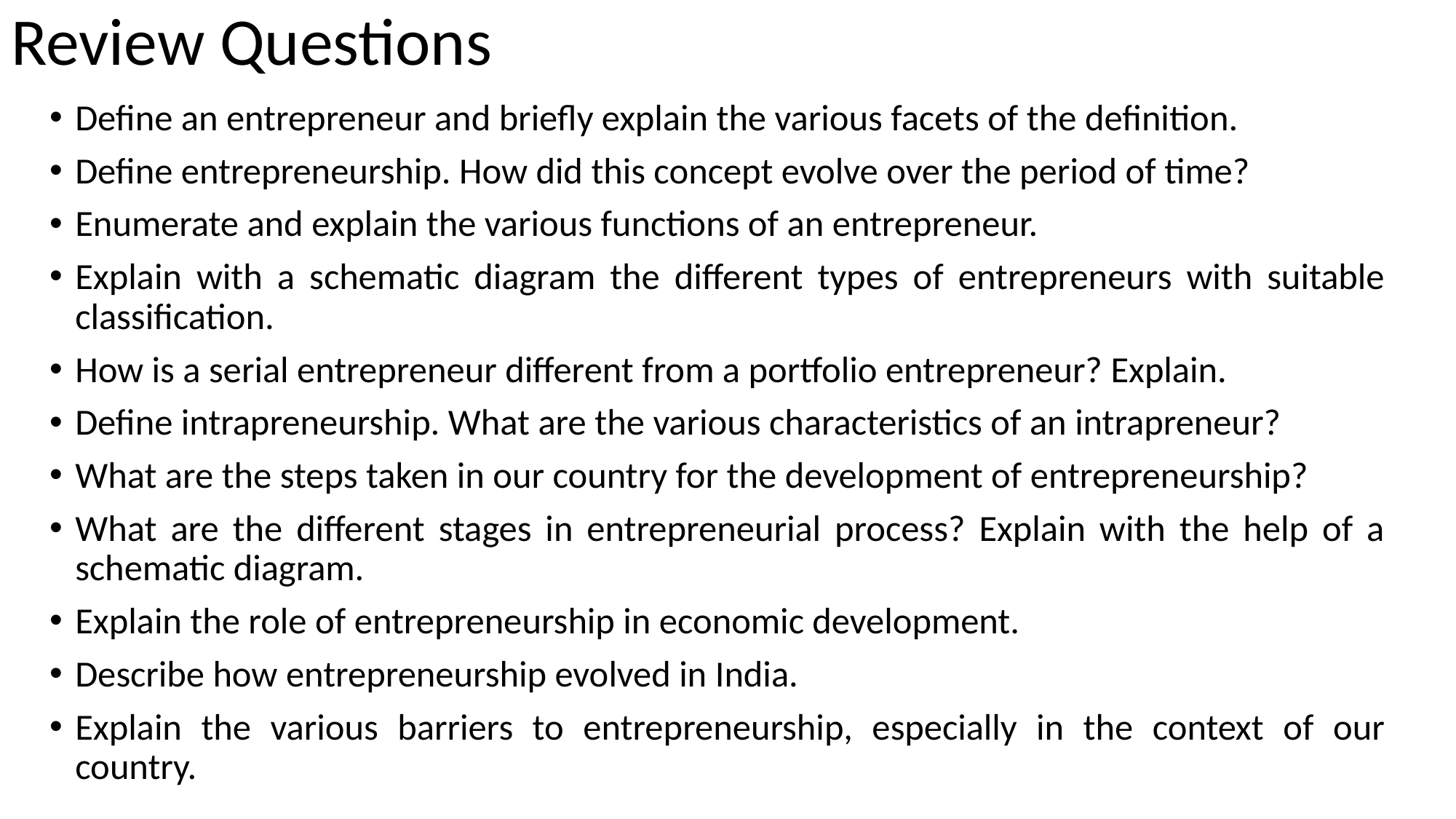

# Review Questions
Define an entrepreneur and briefly explain the various facets of the definition.
Define entrepreneurship. How did this concept evolve over the period of time?
Enumerate and explain the various functions of an entrepreneur.
Explain with a schematic diagram the different types of entrepreneurs with suitable classification.
How is a serial entrepreneur different from a portfolio entrepreneur? Explain.
Define intrapreneurship. What are the various characteristics of an intrapreneur?
What are the steps taken in our country for the development of entrepreneurship?
What are the different stages in entrepreneurial process? Explain with the help of a schematic diagram.
Explain the role of entrepreneurship in economic development.
Describe how entrepreneurship evolved in India.
Explain the various barriers to entrepreneurship, especially in the context of our country.